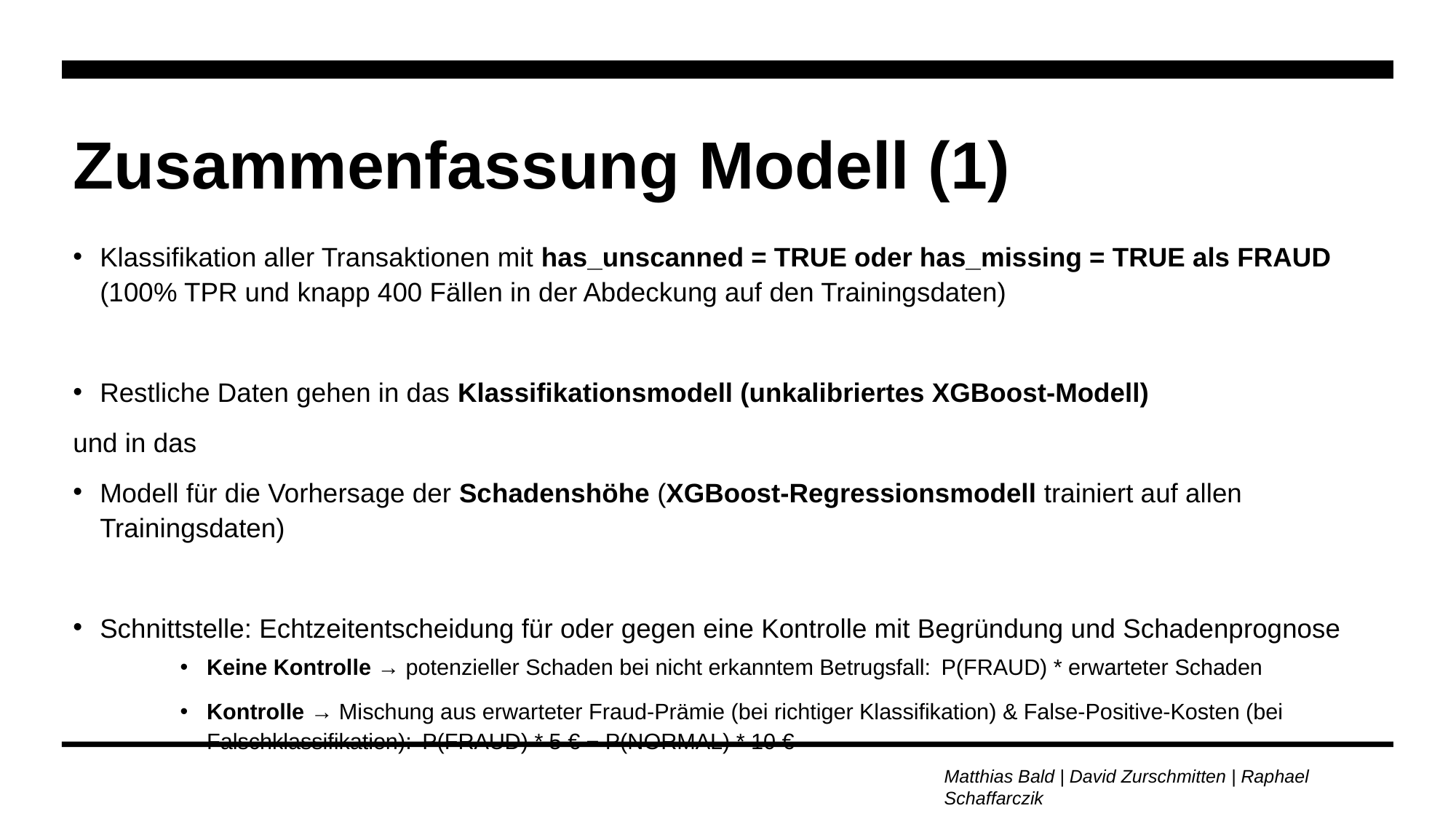

# Zusammenfassung Modell (1)
Klassifikation aller Transaktionen mit has_unscanned = TRUE oder has_missing = TRUE als FRAUD (100% TPR und knapp 400 Fällen in der Abdeckung auf den Trainingsdaten)

Restliche Daten gehen in das Klassifikationsmodell (unkalibriertes XGBoost-Modell)
und in das
Modell für die Vorhersage der Schadenshöhe (XGBoost-Regressionsmodell trainiert auf allen Trainingsdaten)

Schnittstelle: Echtzeitentscheidung für oder gegen eine Kontrolle mit Begründung und Schadenprognose
Keine Kontrolle → potenzieller Schaden bei nicht erkanntem Betrugsfall:  P(FRAUD) * erwarteter Schaden
Kontrolle → Mischung aus erwarteter Fraud-Prämie (bei richtiger Klassifikation) & False-Positive-Kosten (bei Falschklassifikation):  P(FRAUD) * 5 € − P(NORMAL) * 10 €